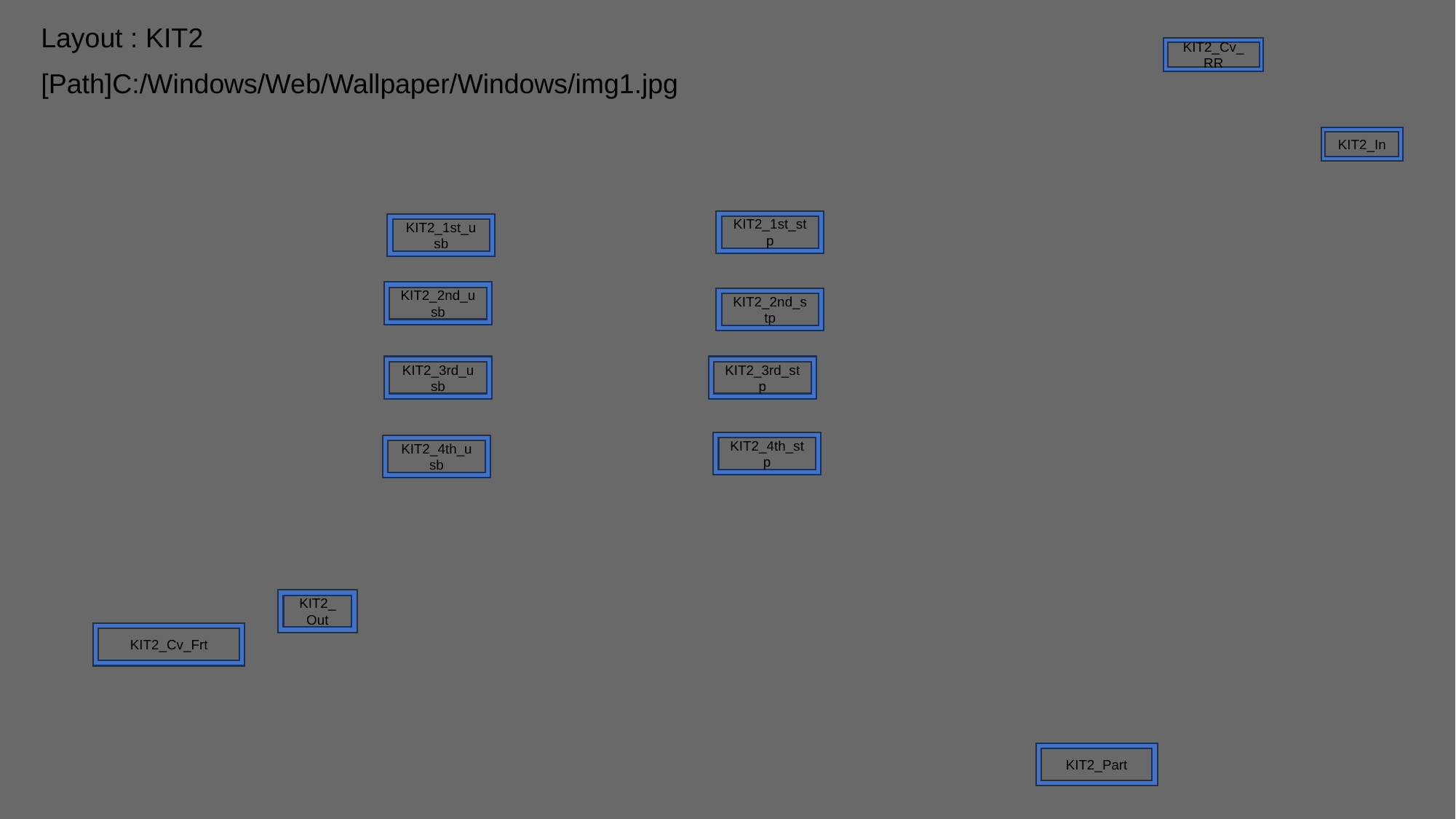

Layout : KIT2
KIT2_Cv_RR
KIT2_In
KIT2_1st_stp
KIT2_1st_usb
KIT2_2nd_usb
KIT2_2nd_stp
KIT2_3rd_usb
KIT2_3rd_stp
KIT2_4th_stp
KIT2_4th_usb
KIT2_Out
KIT2_Cv_Frt
KIT2_Part
[Path]C:/Windows/Web/Wallpaper/Windows/img1.jpg